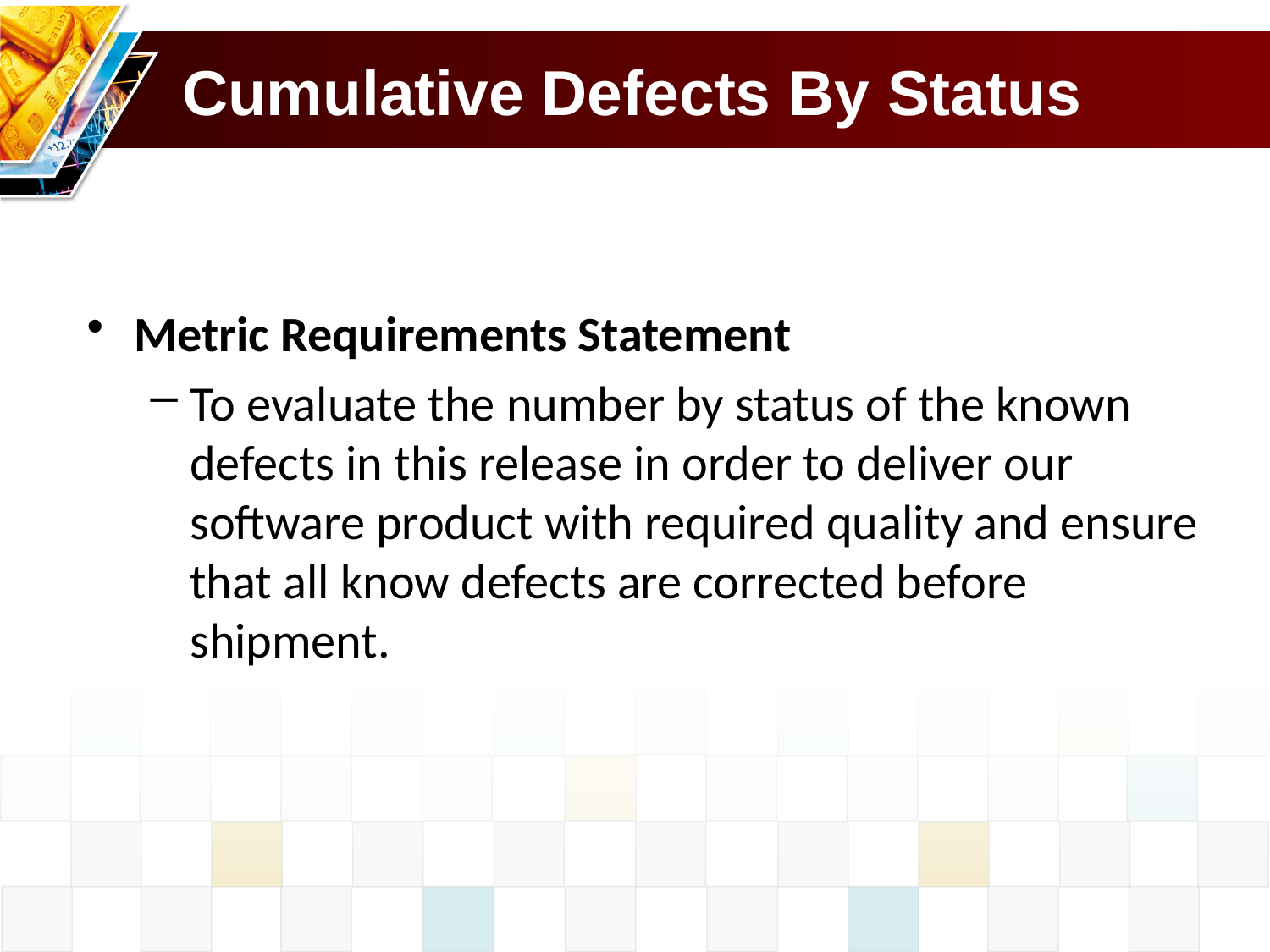

# Cumulative Defects By Status
Metric Requirements Statement
To evaluate the number by status of the known defects in this release in order to deliver our software product with required quality and ensure that all know defects are corrected before shipment.